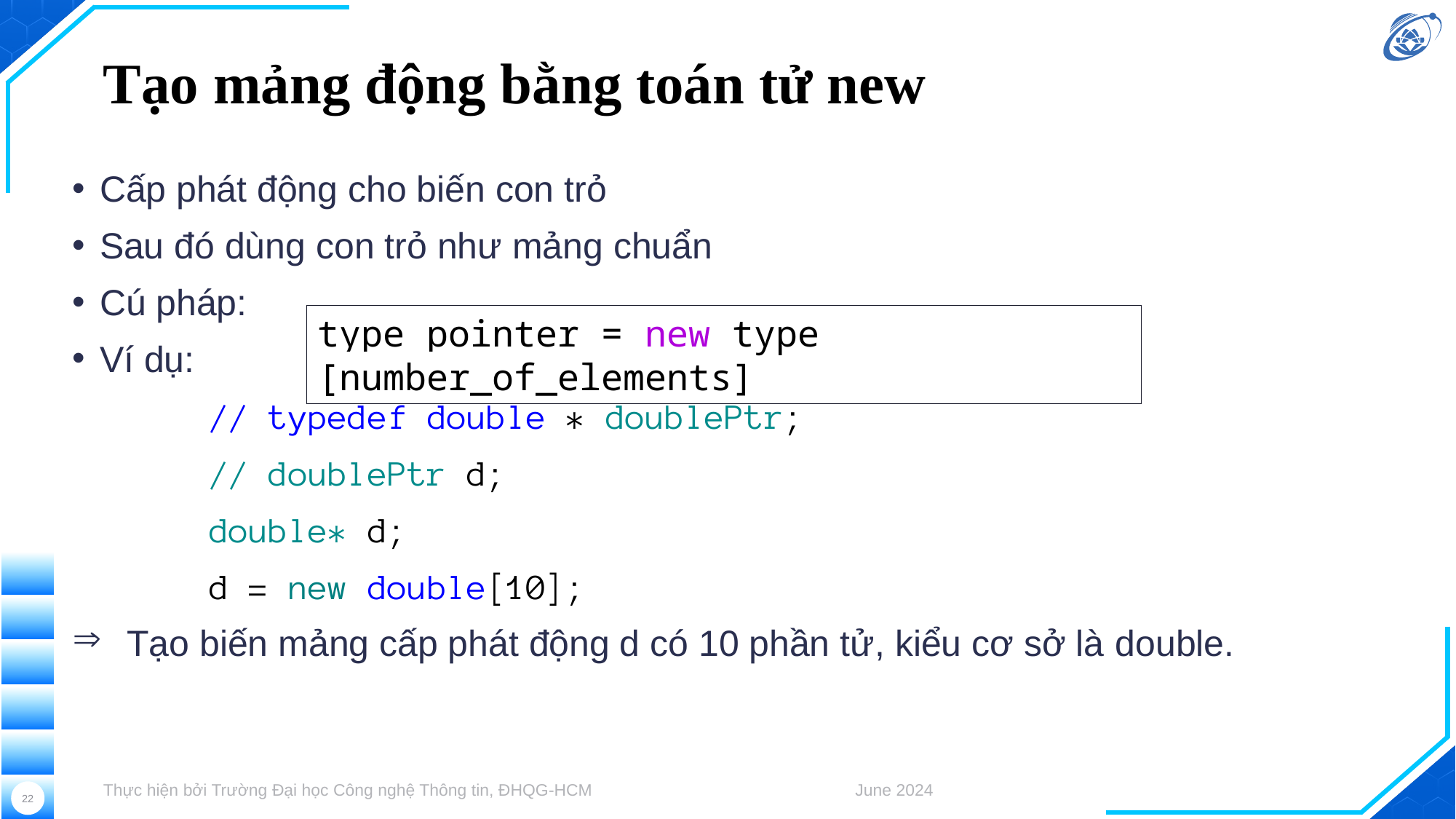

# Tạo mảng động bằng toán tử new
Cấp phát động cho biến con trỏ
Sau đó dùng con trỏ như mảng chuẩn
Cú pháp:
Ví dụ:
// typedef double * doublePtr;
// doublePtr d;
double* d;
d = new double[10];
Tạo biến mảng cấp phát động d có 10 phần tử, kiểu cơ sở là double.
type pointer = new type [number_of_elements]
Thực hiện bởi Trường Đại học Công nghệ Thông tin, ĐHQG-HCM
June 2024
22